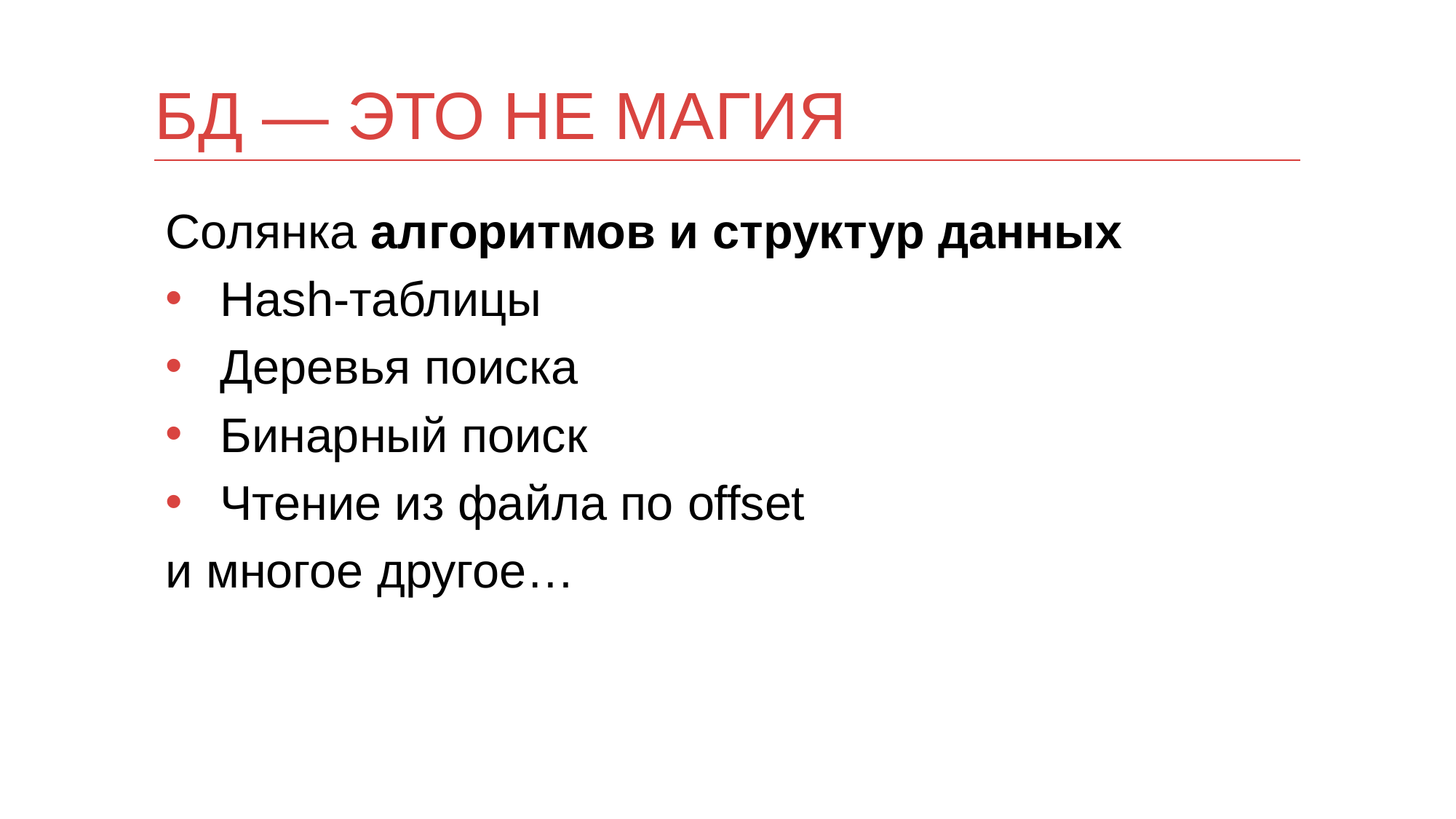

# БД — это не магия
Солянка алгоритмов и структур данных
Hash-таблицы
Деревья поиска
Бинарный поиск
Чтение из файла по offset
и многое другое…